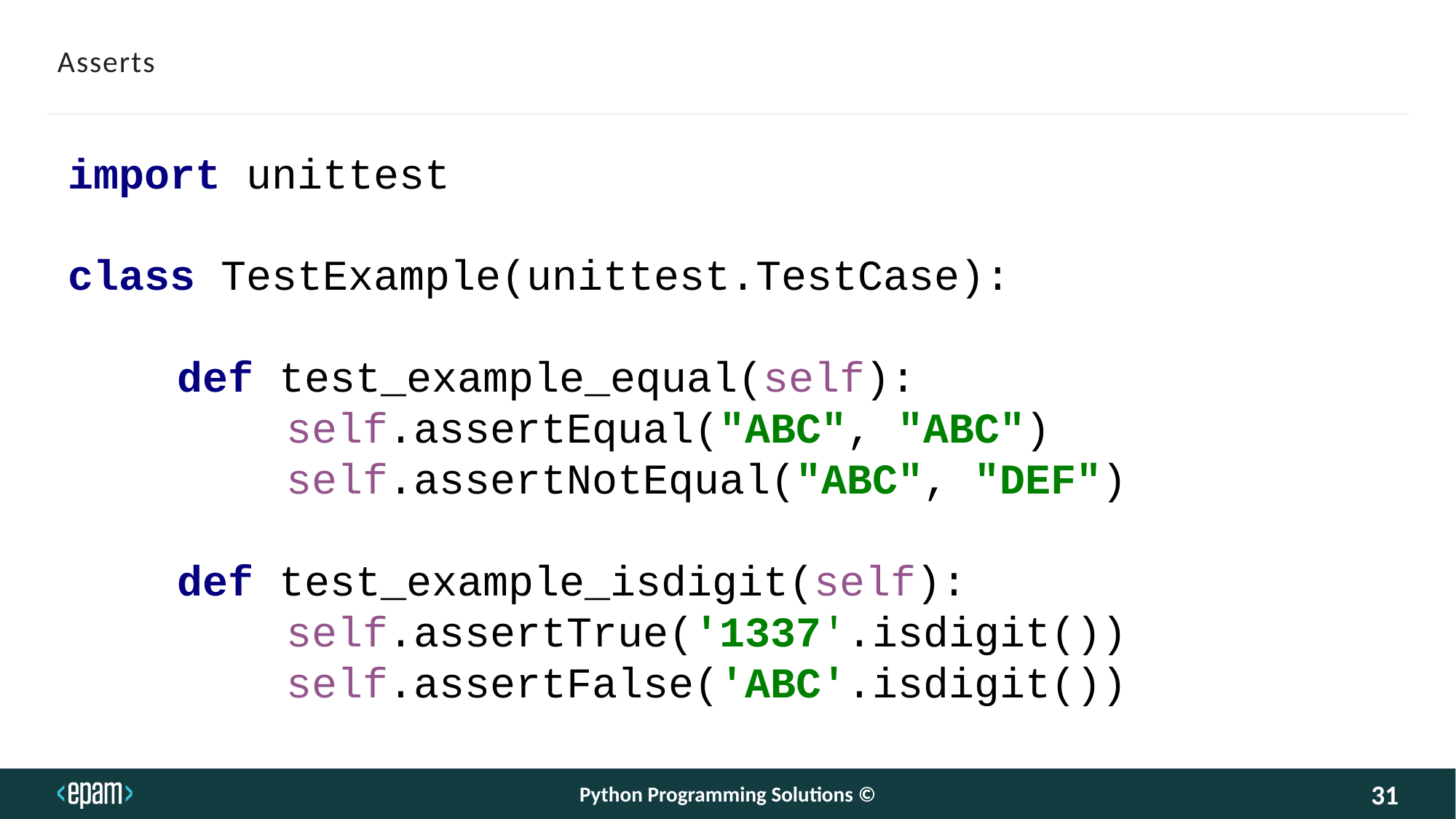

Asserts
import unittest
class TestExample(unittest.TestCase):
	def test_example_equal(self):
		self.assertEqual("ABC", "ABC")
		self.assertNotEqual("ABC", "DEF")
	def test_example_isdigit(self):
		self.assertTrue('1337'.isdigit())
		self.assertFalse('ABC'.isdigit())

Python Programming Solutions ©
31